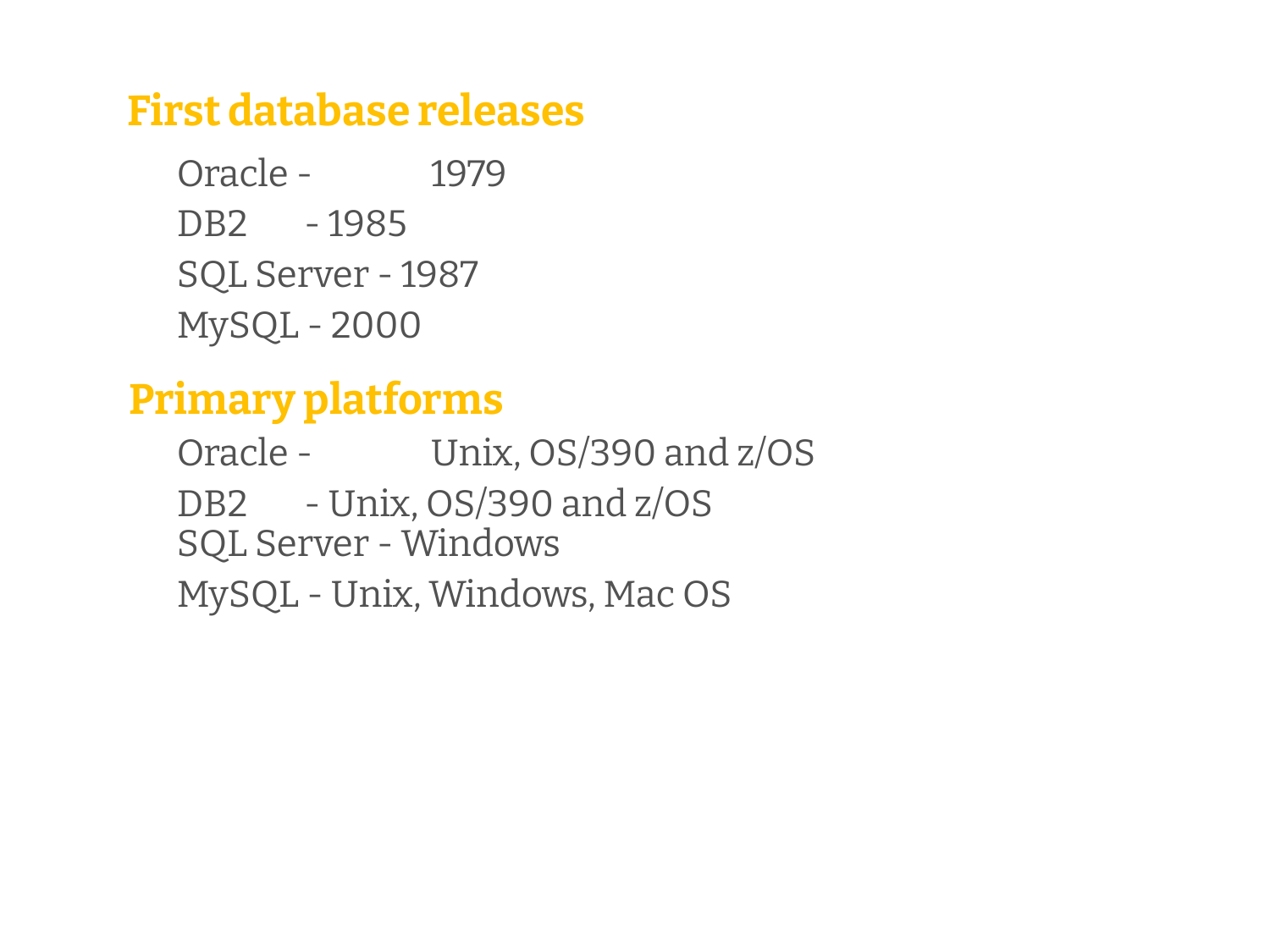

# First database releases
Oracle -	1979
DB2	- 1985
SQL Server - 1987
MySQL - 2000
Primary platforms
Oracle -	Unix, OS/390 and z/OS
DB2	- Unix, OS/390 and z/OS
SQL Server - Windows
MySQL - Unix, Windows, Mac OS

C1, Slide 20